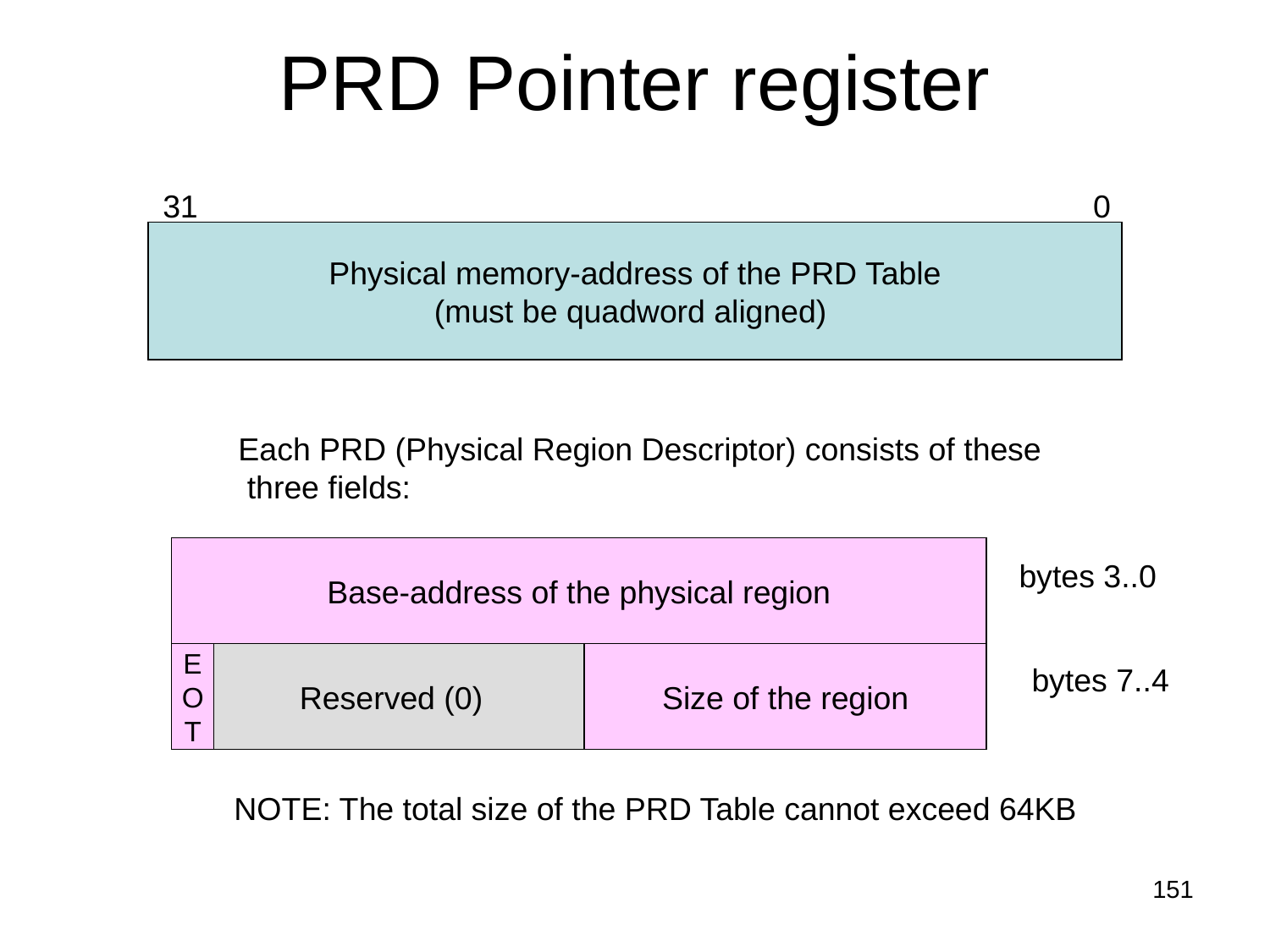

# PRD Pointer register
31
0
Physical memory-address of the PRD Table
(must be quadword aligned)
Each PRD (Physical Region Descriptor) consists of these
 three fields:
Base-address of the physical region
bytes 3..0
   Reserved (0)
E
O
T
Size of the region
bytes 7..4
NOTE: The total size of the PRD Table cannot exceed 64KB
151